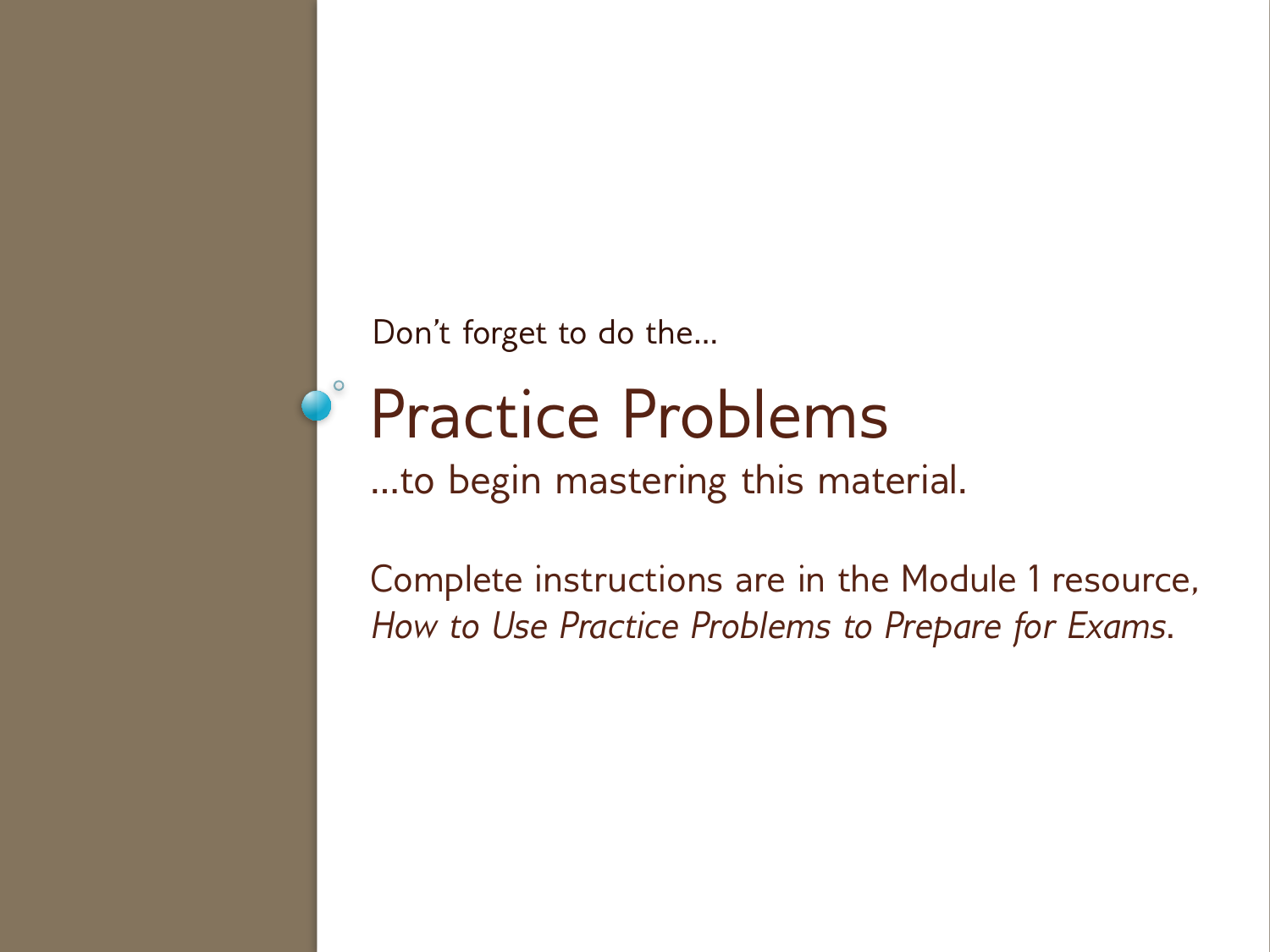

Don’t forget to do the…
# Practice Problems …to begin mastering this material. Complete instructions are in the Module 1 resource, How to Use Practice Problems to Prepare for Exams.